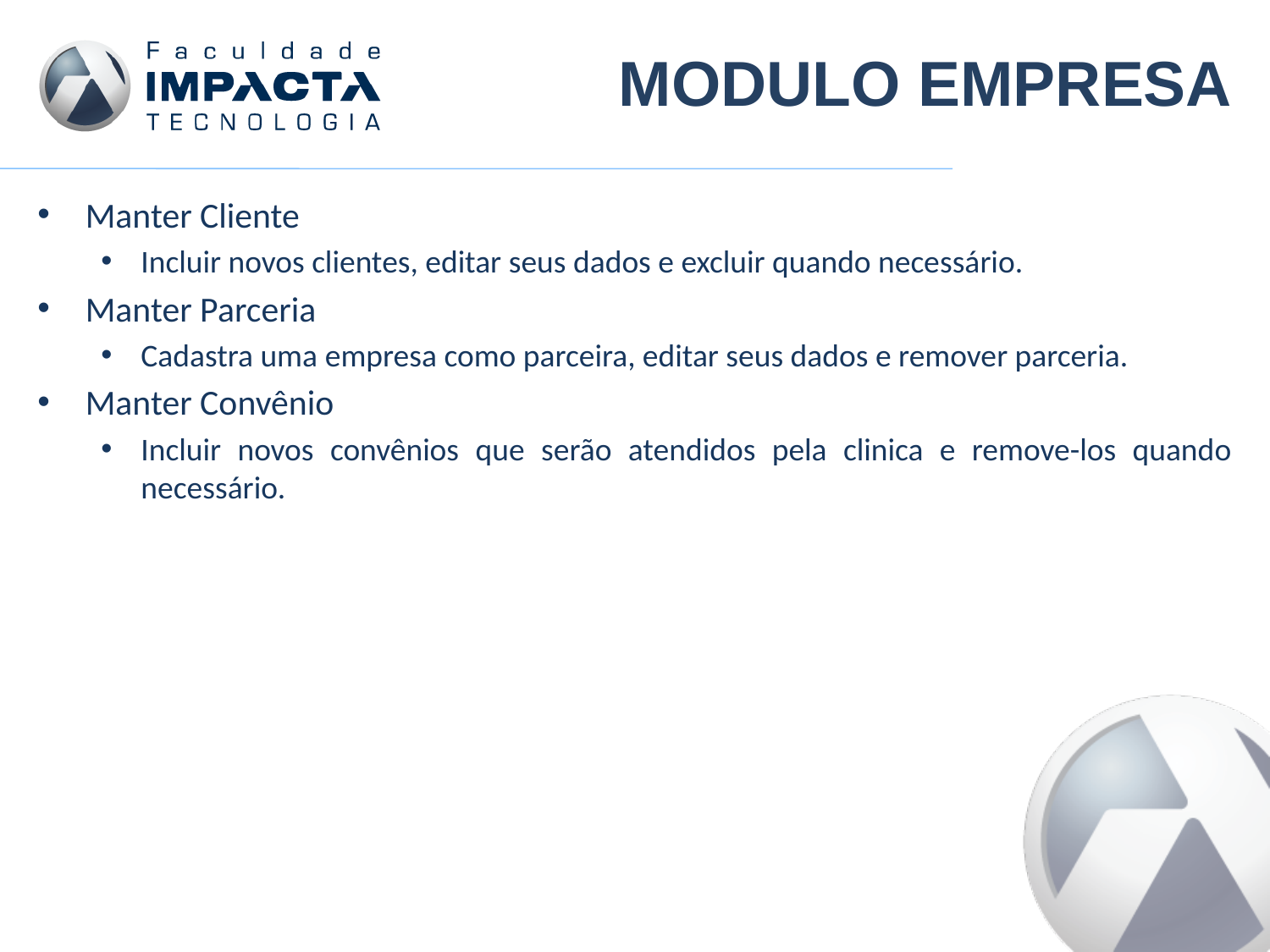

# MODULO EMPRESA
Manter Cliente
Incluir novos clientes, editar seus dados e excluir quando necessário.
Manter Parceria
Cadastra uma empresa como parceira, editar seus dados e remover parceria.
Manter Convênio
Incluir novos convênios que serão atendidos pela clinica e remove-los quando necessário.